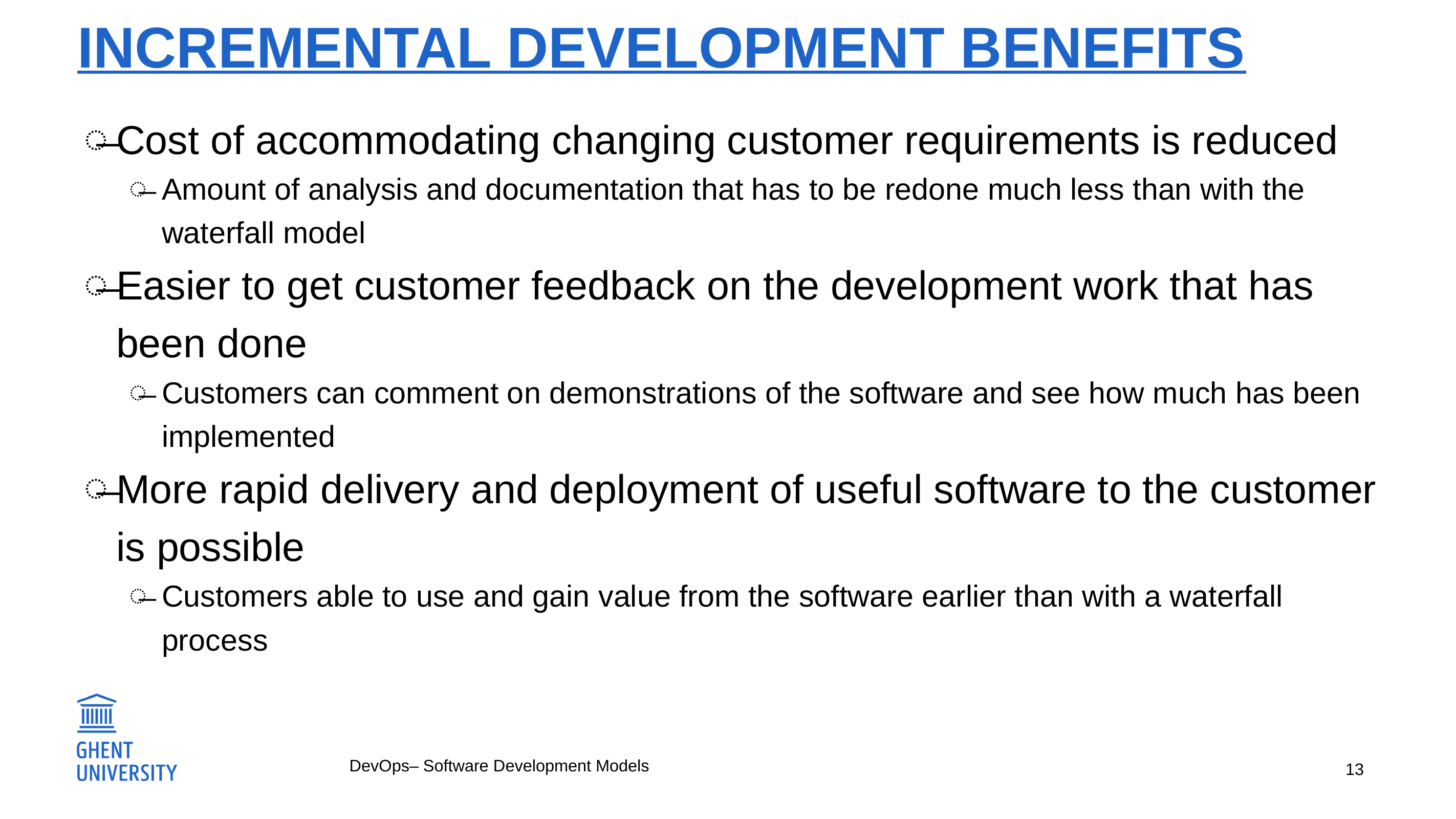

# Incremental development Benefits
Cost of accommodating changing customer requirements is reduced
Amount of analysis and documentation that has to be redone much less than with the waterfall model
Easier to get customer feedback on the development work that has been done
Customers can comment on demonstrations of the software and see how much has been implemented
More rapid delivery and deployment of useful software to the customer is possible
Customers able to use and gain value from the software earlier than with a waterfall process